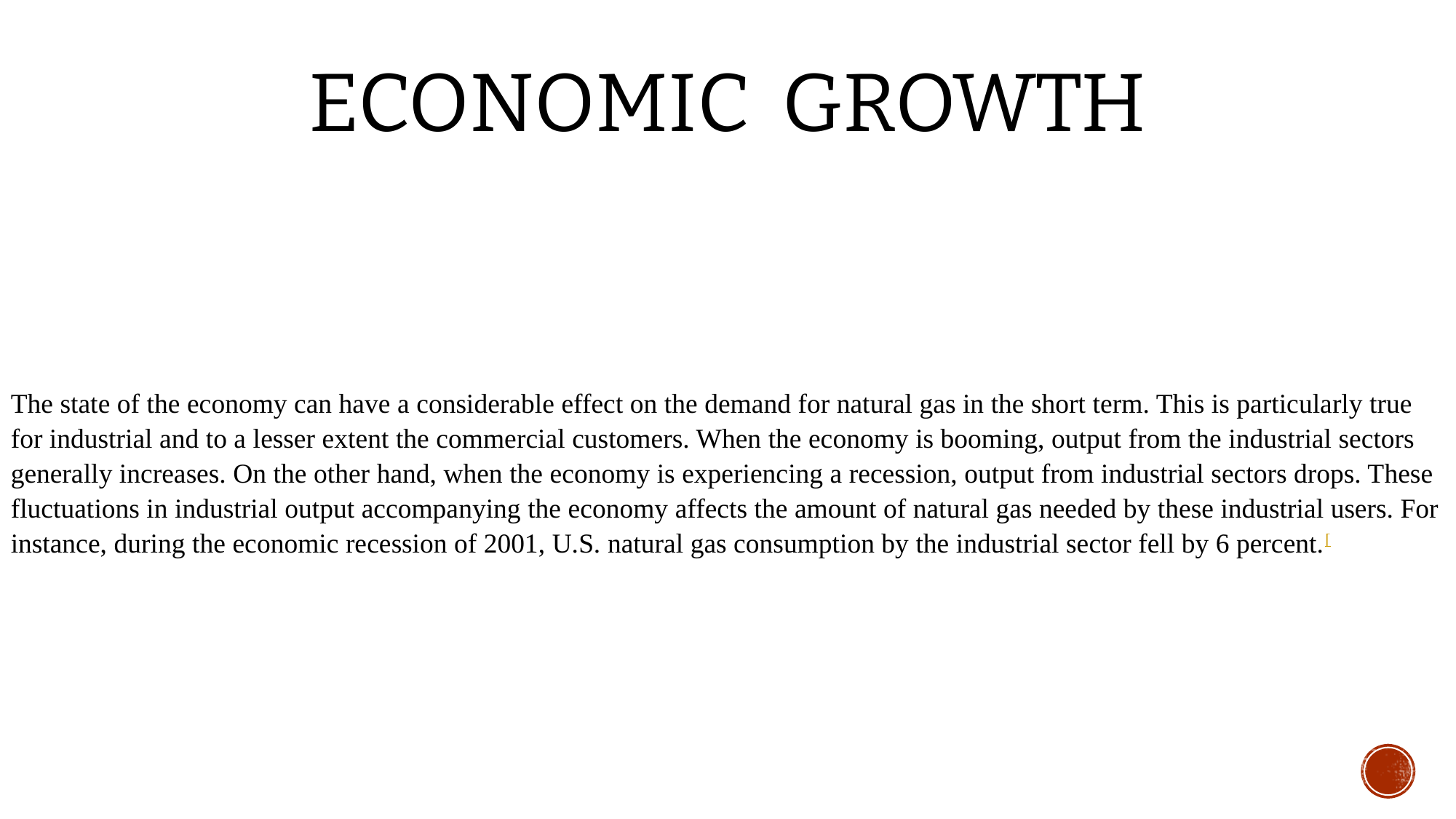

ECONOMIC  GROWTH
The state of the economy can have a considerable effect on the demand for natural gas in the short term. This is particularly true for industrial and to a lesser extent the commercial customers. When the economy is booming, output from the industrial sectors generally increases. On the other hand, when the economy is experiencing a recession, output from industrial sectors drops. These fluctuations in industrial output accompanying the economy affects the amount of natural gas needed by these industrial users. For instance, during the economic recession of 2001, U.S. natural gas consumption by the industrial sector fell by 6 percent.[